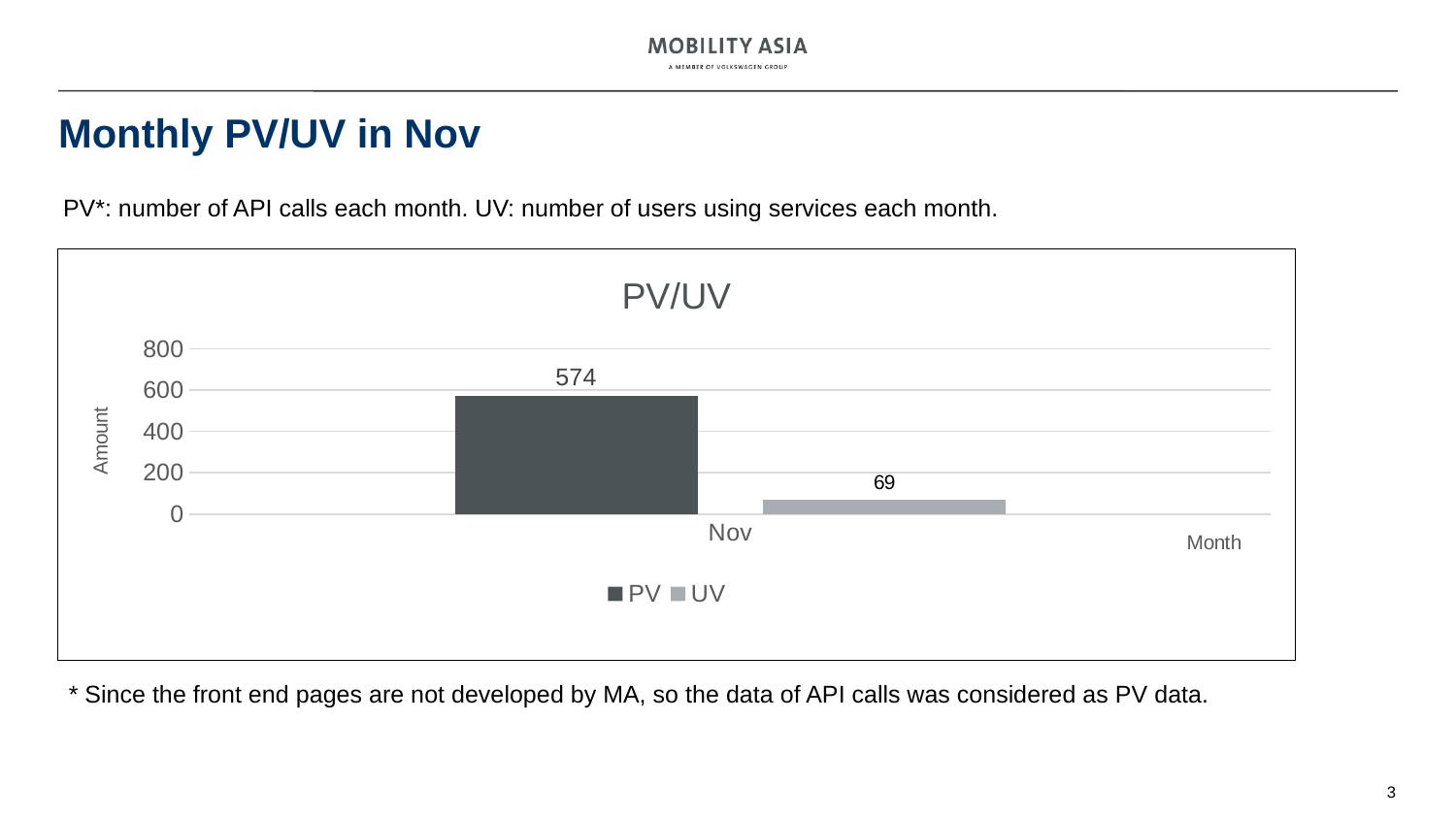

# Monthly PV/UV in Nov
PV*: number of API calls each month. UV: number of users using services each month.

### Chart: PV/UV

| Category | PV | UV |
|---|---|---|
| Nov | 574.0 | 69.0 |
* Since the front end pages are not developed by MA, so the data of API calls was considered as PV data.
3